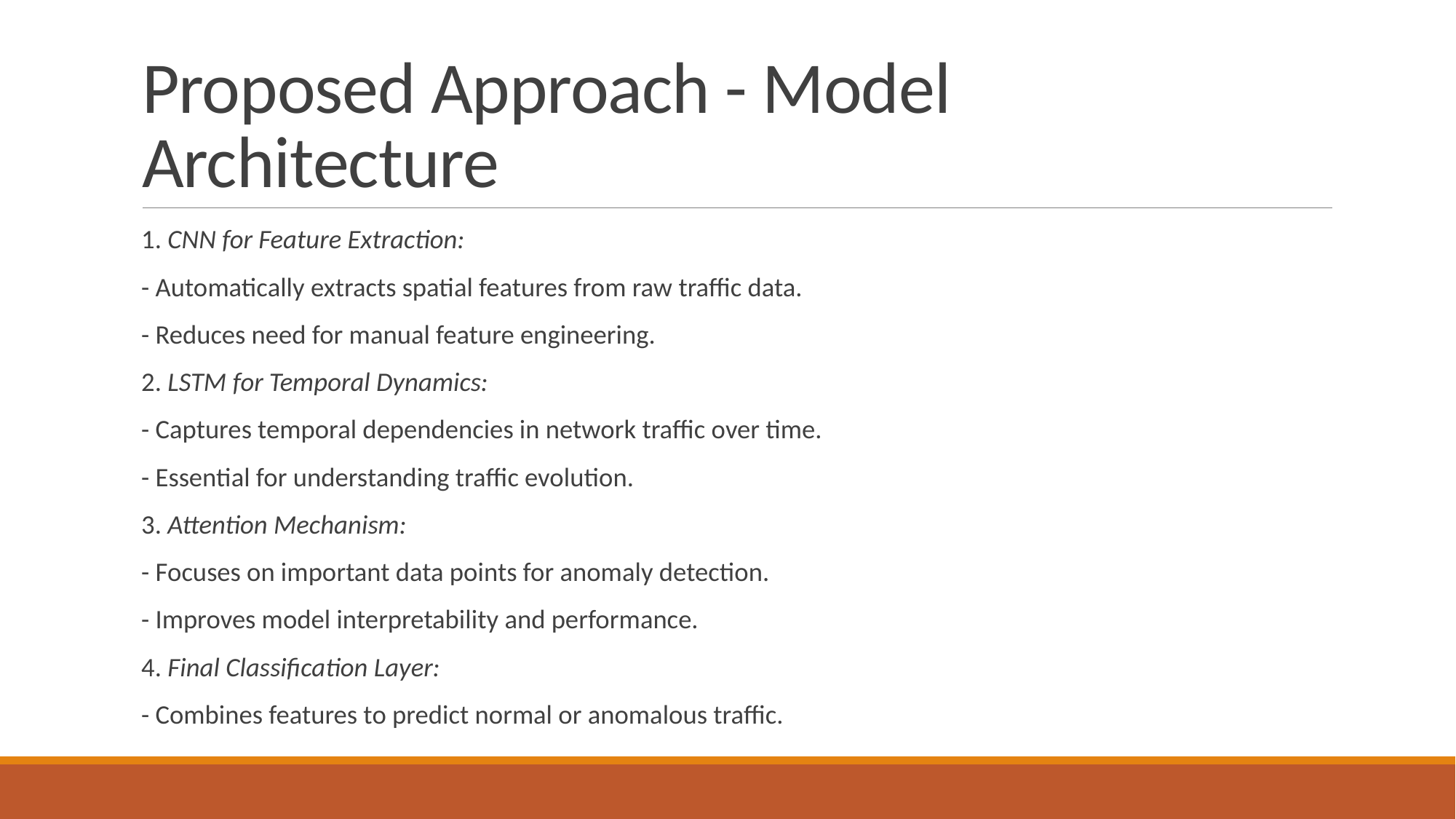

# Proposed Approach - Model Architecture
1. CNN for Feature Extraction:
- Automatically extracts spatial features from raw traffic data.
- Reduces need for manual feature engineering.
2. LSTM for Temporal Dynamics:
- Captures temporal dependencies in network traffic over time.
- Essential for understanding traffic evolution.
3. Attention Mechanism:
- Focuses on important data points for anomaly detection.
- Improves model interpretability and performance.
4. Final Classification Layer:
- Combines features to predict normal or anomalous traffic.